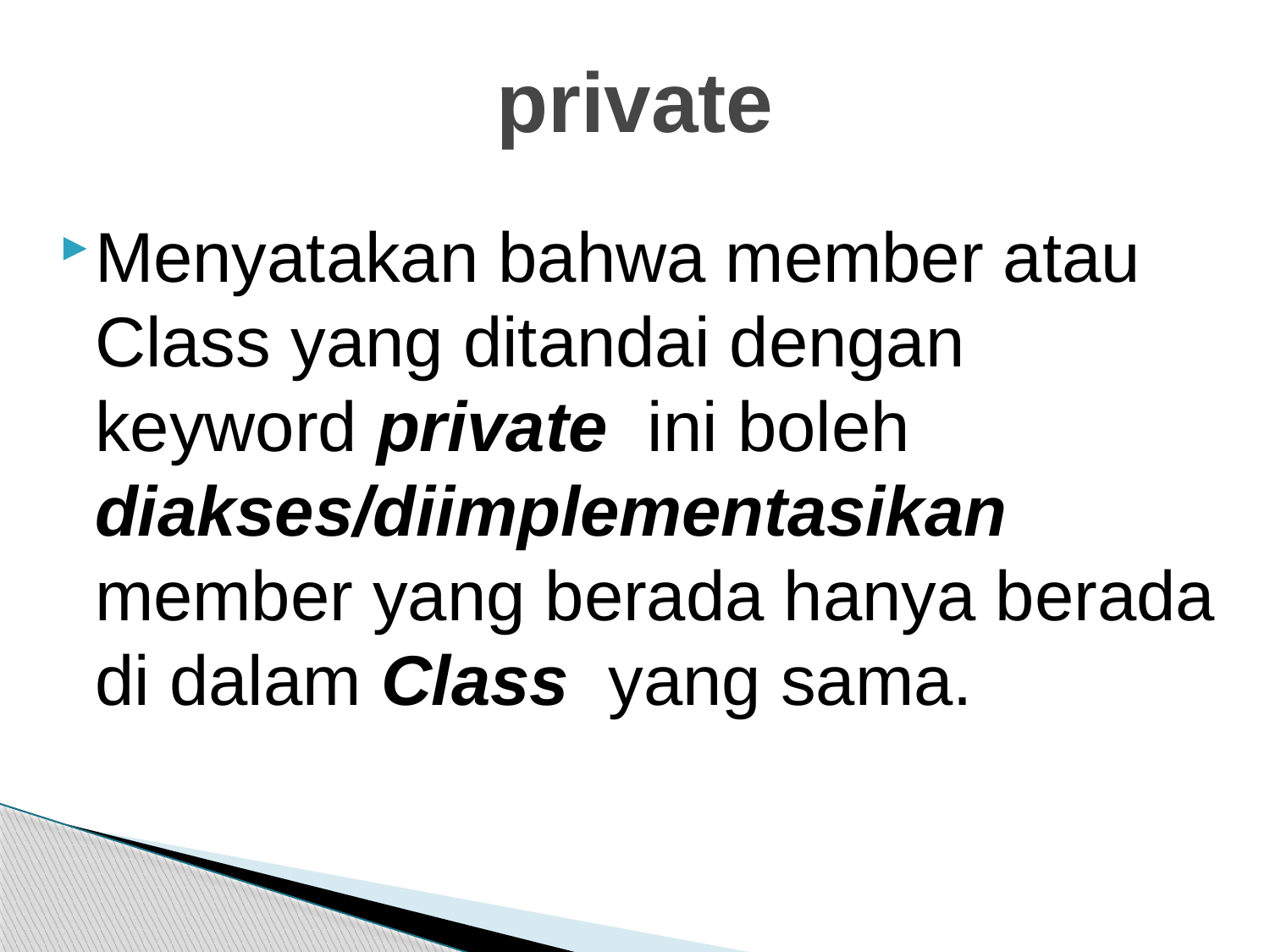

# private
Menyatakan bahwa member atau Class yang ditandai dengan keyword private  ini boleh diakses/diimplementasikan  member yang berada hanya berada di dalam Class  yang sama.